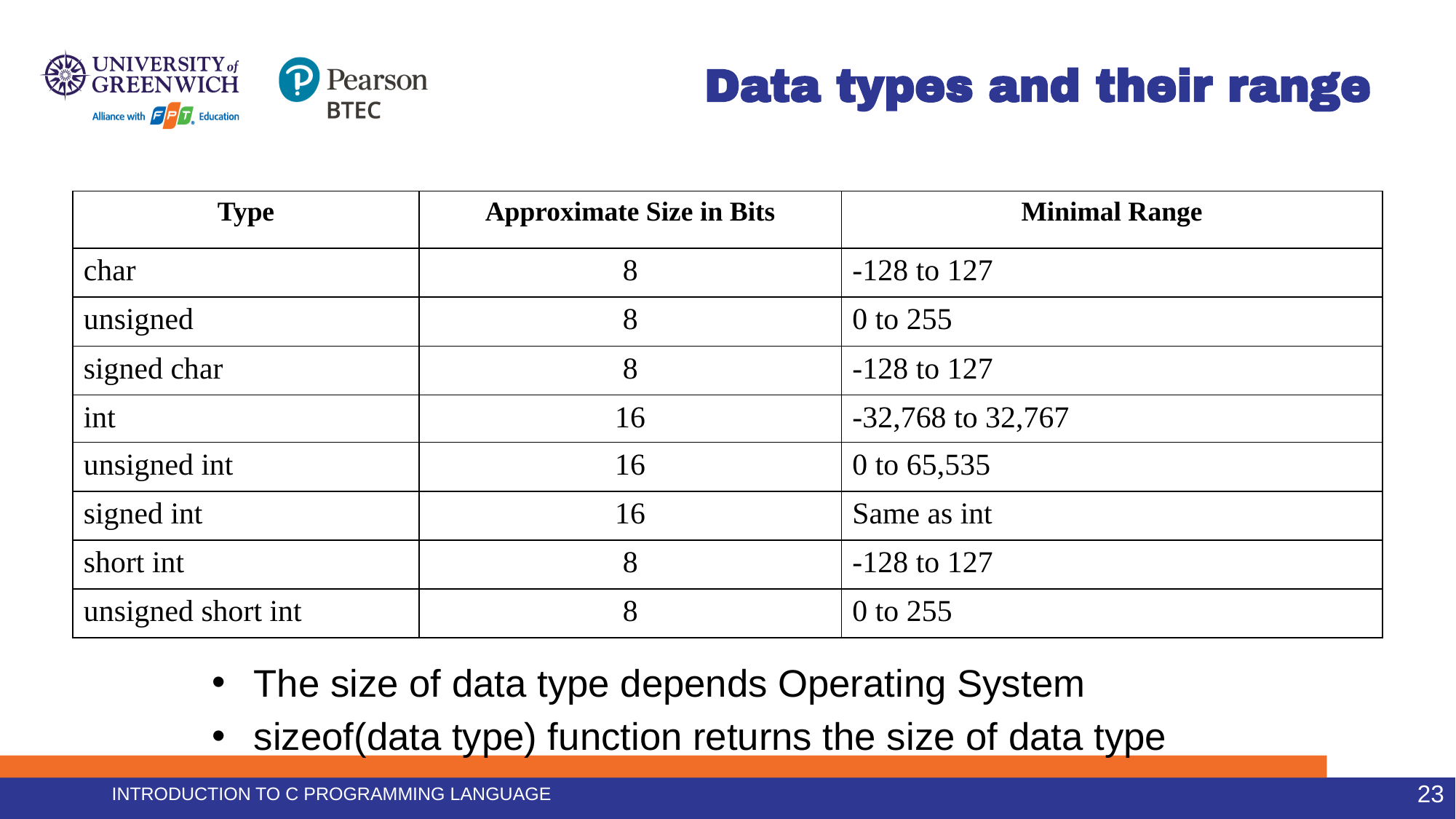

# Data types and their range
| Type | Approximate Size in Bits | Minimal Range |
| --- | --- | --- |
| char | 8 | -128 to 127 |
| unsigned | 8 | 0 to 255 |
| signed char | 8 | -128 to 127 |
| int | 16 | -32,768 to 32,767 |
| unsigned int | 16 | 0 to 65,535 |
| signed int | 16 | Same as int |
| short int | 8 | -128 to 127 |
| unsigned short int | 8 | 0 to 255 |
The size of data type depends Operating System
sizeof(data type) function returns the size of data type
Introduction to C programming language
23